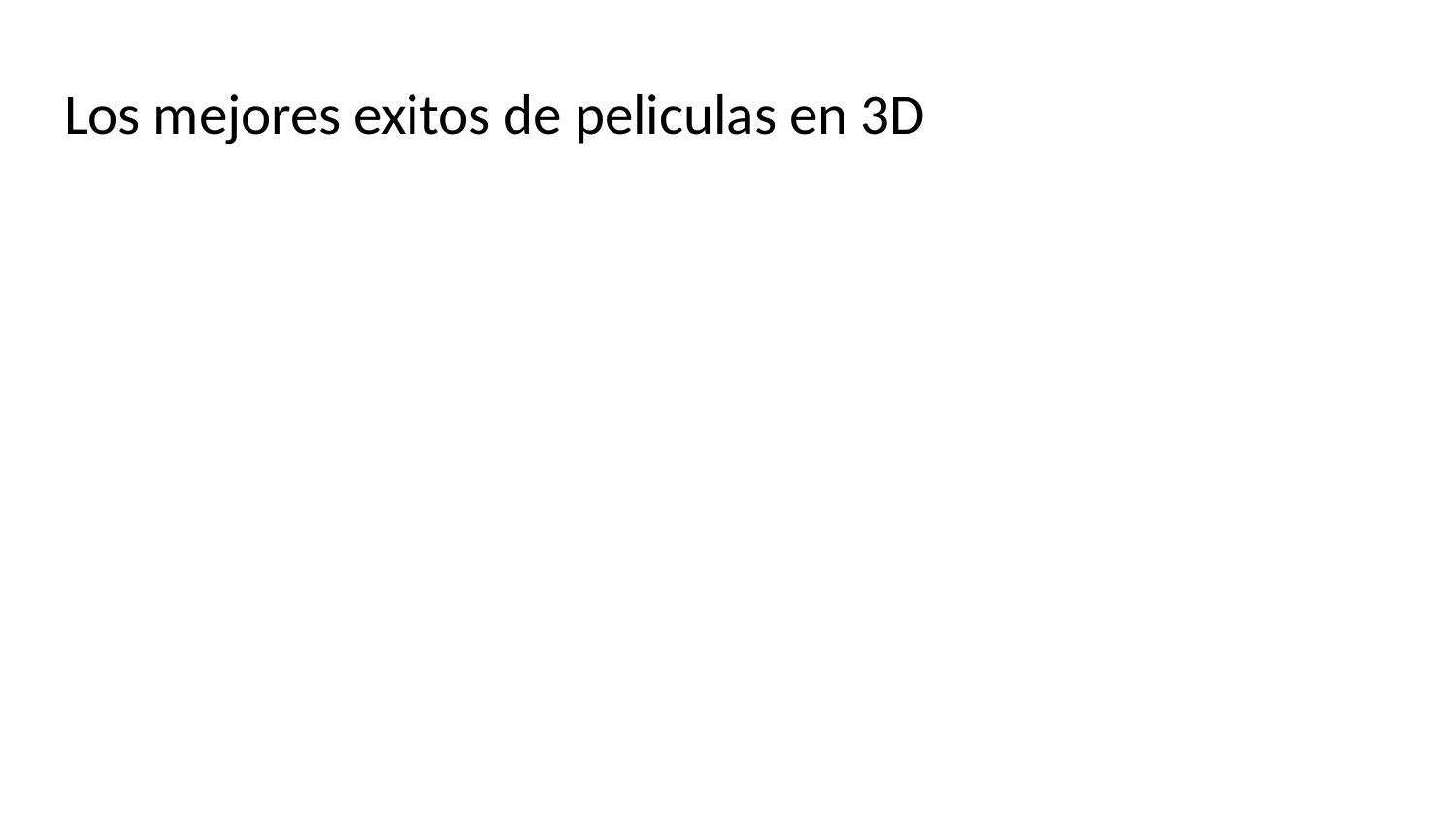

# Los mejores exitos de peliculas en 3D